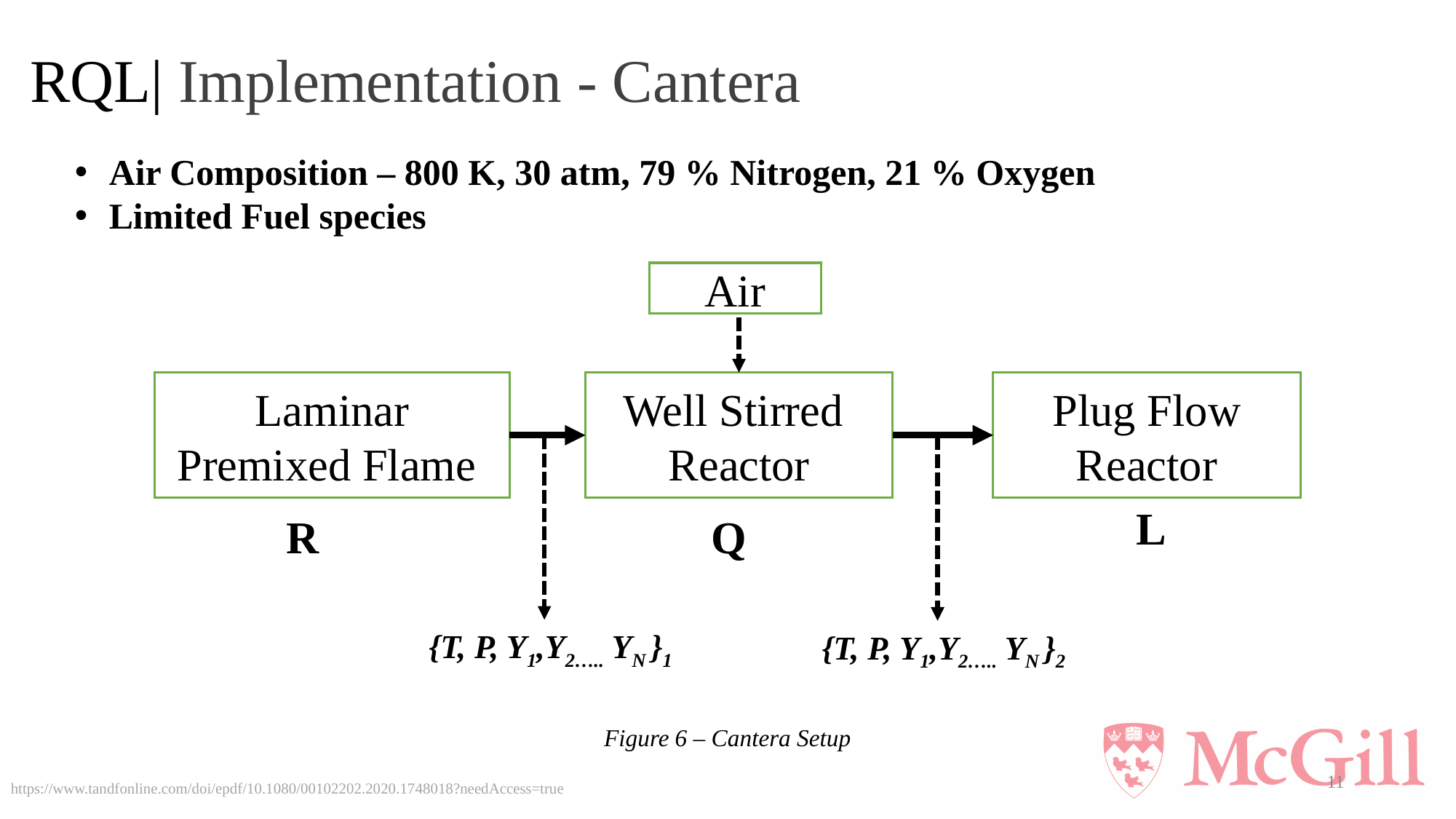

# RQL| Implementation - Cantera
Air Composition – 800 K, 30 atm, 79 % Nitrogen, 21 % Oxygen
Limited Fuel species
Air
Plug Flow Reactor
Well Stirred
Reactor
Laminar Premixed Flame
L
R
Q
{T, P, Y1,Y2….. YN }1
{T, P, Y1,Y2….. YN }2
Figure 6 – Cantera Setup
11
https://www.tandfonline.com/doi/epdf/10.1080/00102202.2020.1748018?needAccess=true